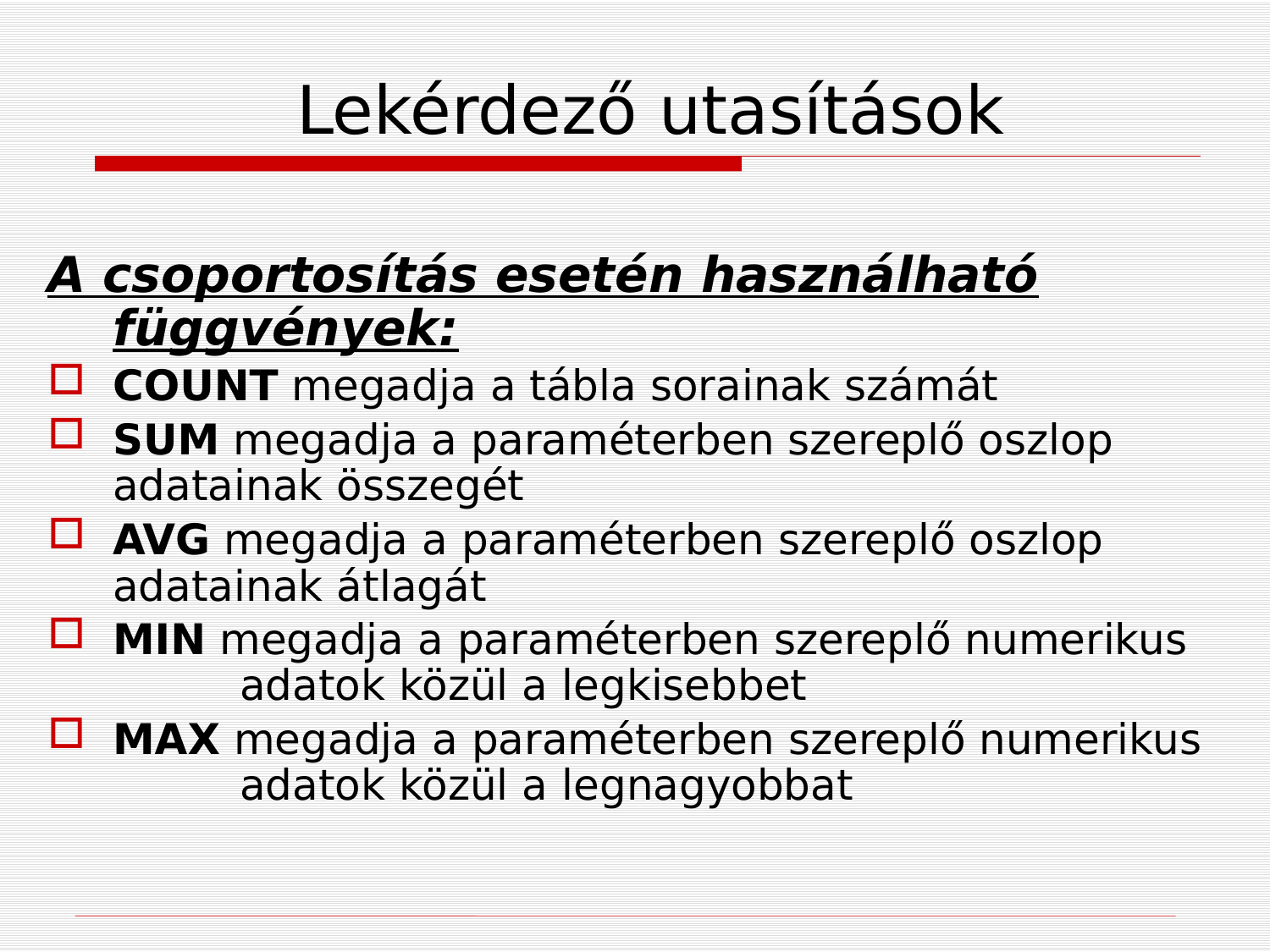

# Lekérdező utasítások
A csoportosítás esetén használható függvények:
COUNT megadja a tábla sorainak számát
SUM megadja a paraméterben szereplő oszlop 	adatainak összegét
AVG megadja a paraméterben szereplő oszlop 	adatainak átlagát
MIN megadja a paraméterben szereplő numerikus 	adatok közül a legkisebbet
MAX megadja a paraméterben szereplő numerikus 	adatok közül a legnagyobbat